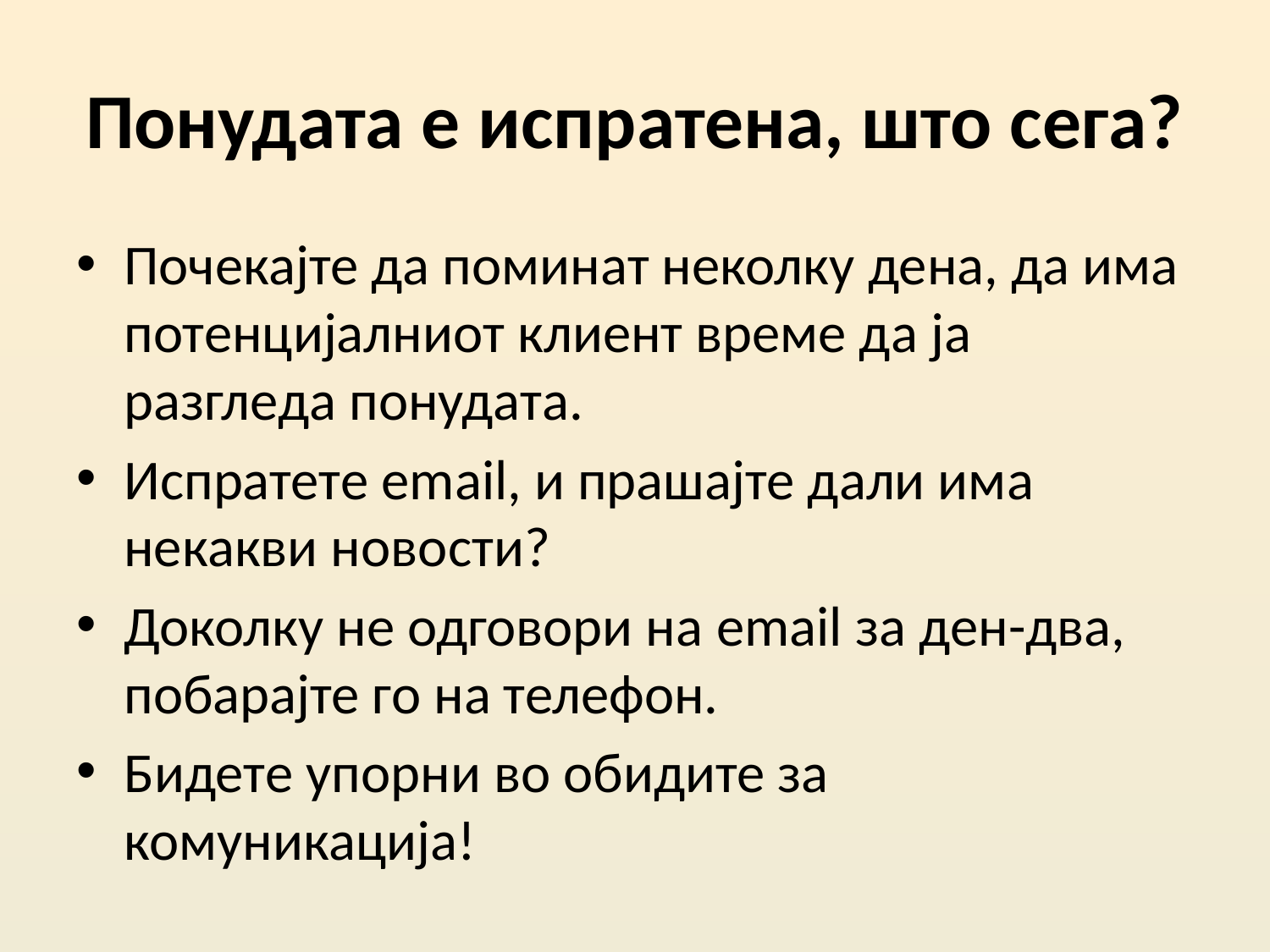

# Понудата е испратена, што сега?
Почекајте да поминат неколку дена, да има потенцијалниот клиент време да ја разгледа понудата.
Испратете email, и прашајте дали има некакви новости?
Доколку не одговори на email за ден-два, побарајте го на телефон.
Бидете упорни во обидите за комуникација!